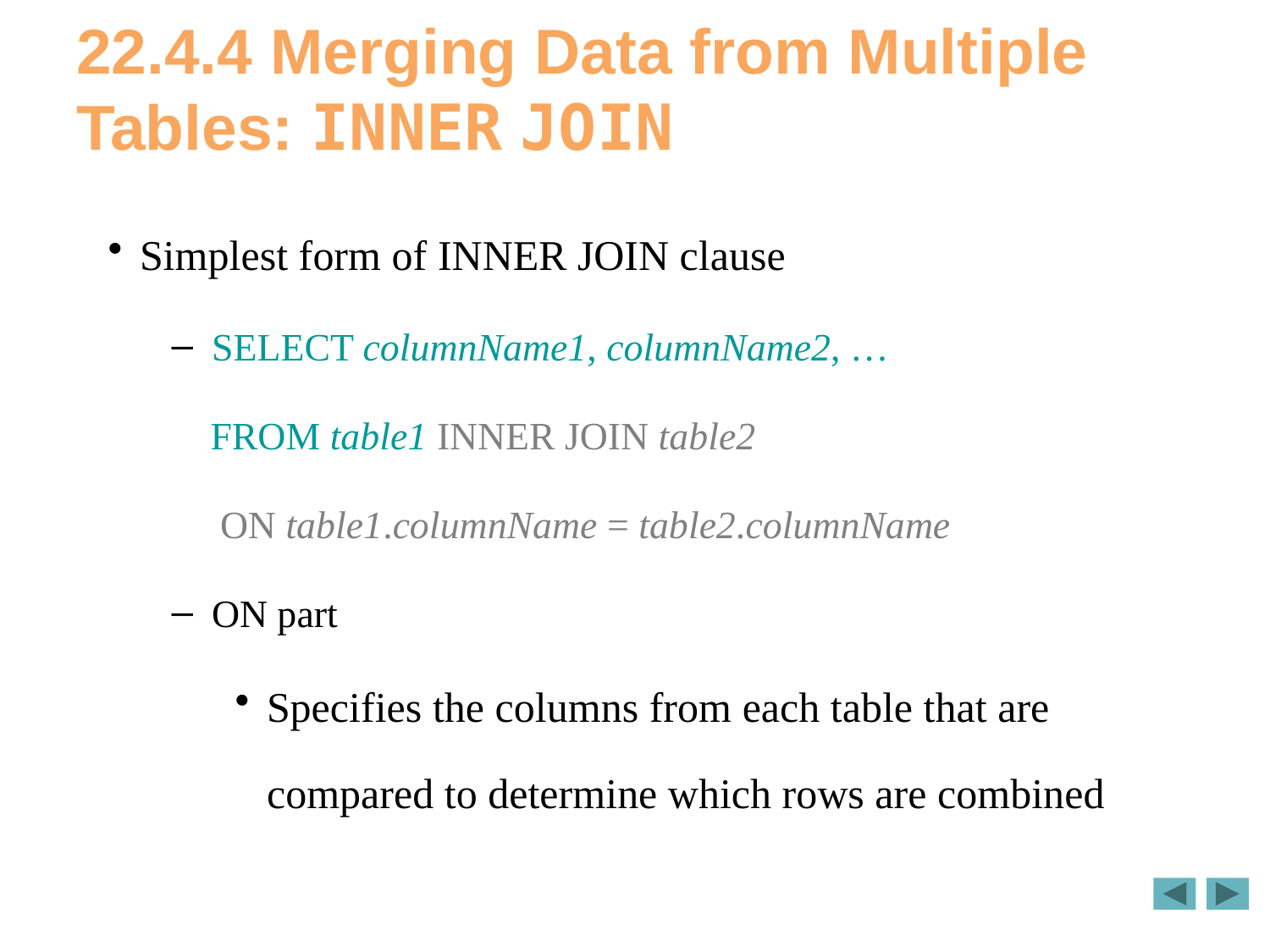

# 22.4.4 Merging Data from Multiple Tables: INNER JOIN
Simplest form of INNER JOIN clause
SELECT columnName1, columnName2, …
    FROM table1 INNER JOIN table2
     ON table1.columnName = table2.columnName
ON part
Specifies the columns from each table that are compared to determine which rows are combined